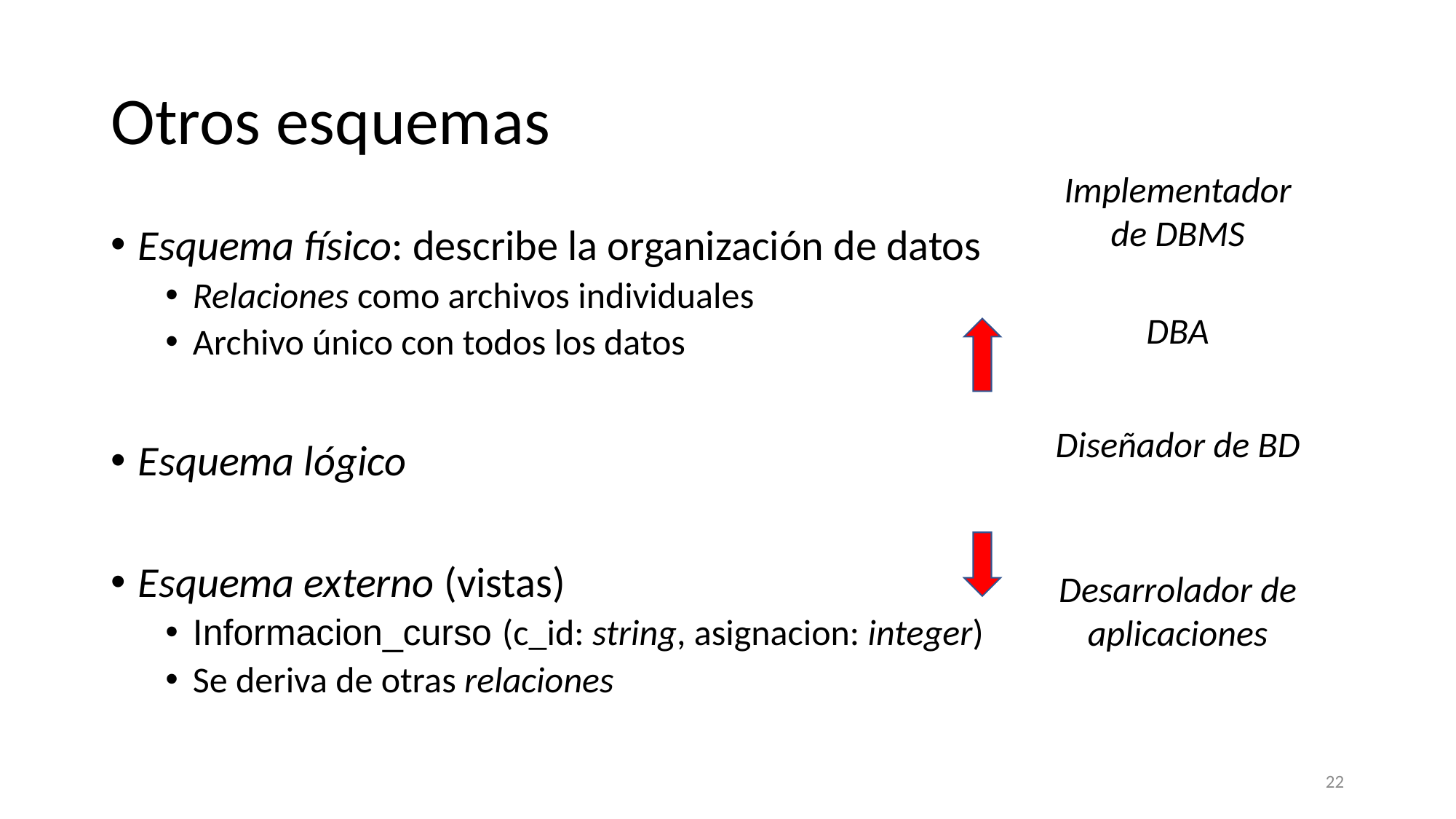

# Otros esquemas
Implementador de DBMS
Esquema físico: describe la organización de datos
Relaciones como archivos individuales
Archivo único con todos los datos

Esquema lógico

Esquema externo (vistas)
Informacion_curso (c_id: string, asignacion: integer)
Se deriva de otras relaciones
DBA

Diseñador de BD

Desarrolador de aplicaciones
22